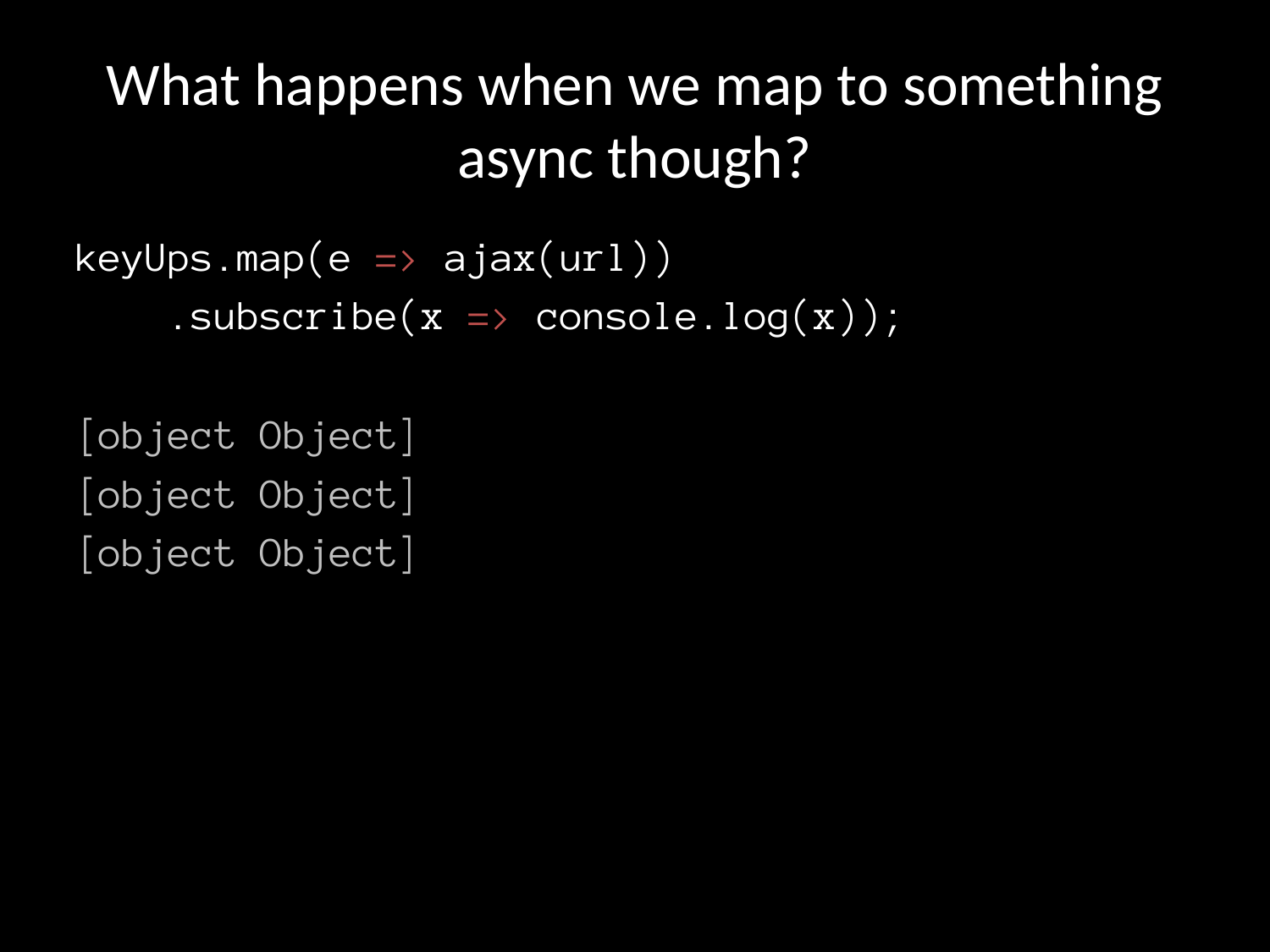

# What happens when we map to something async though?
keyUps.map(e => ajax(url))
    .subscribe(x => console.log(x));

[object Object]
[object Object]
[object Object]